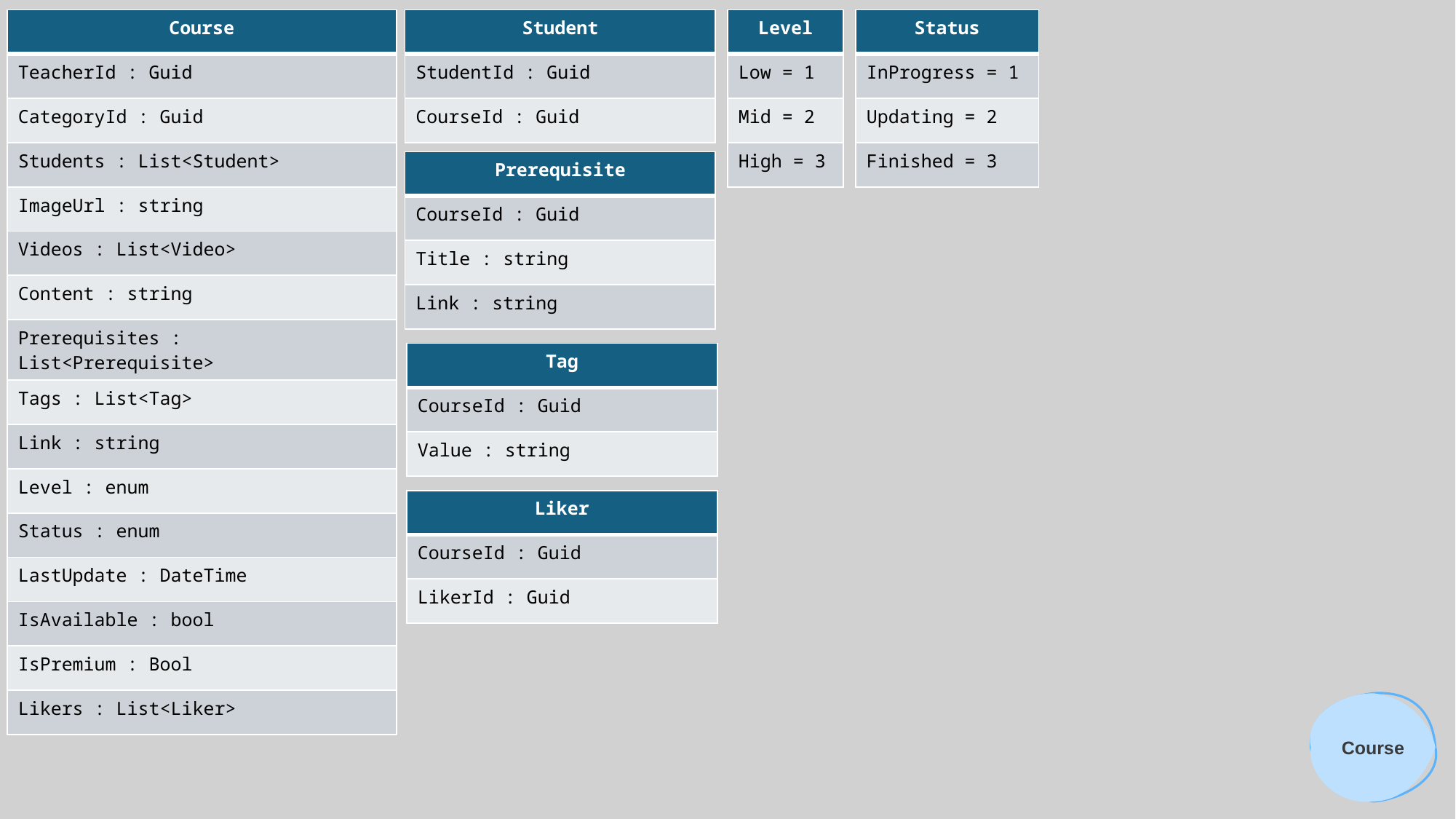

| Course |
| --- |
| TeacherId : Guid |
| CategoryId : Guid |
| Students : List<Student> |
| ImageUrl : string |
| Videos : List<Video> |
| Content : string |
| Prerequisites : List<Prerequisite> |
| Tags : List<Tag> |
| Link : string |
| Level : enum |
| Status : enum |
| LastUpdate : DateTime |
| IsAvailable : bool |
| IsPremium : Bool |
| Likers : List<Liker> |
| Student |
| --- |
| StudentId : Guid |
| CourseId : Guid |
| Level |
| --- |
| Low = 1 |
| Mid = 2 |
| High = 3 |
| Status |
| --- |
| InProgress = 1 |
| Updating = 2 |
| Finished = 3 |
| Prerequisite |
| --- |
| CourseId : Guid |
| Title : string |
| Link : string |
| Tag |
| --- |
| CourseId : Guid |
| Value : string |
| Liker |
| --- |
| CourseId : Guid |
| LikerId : Guid |
Course